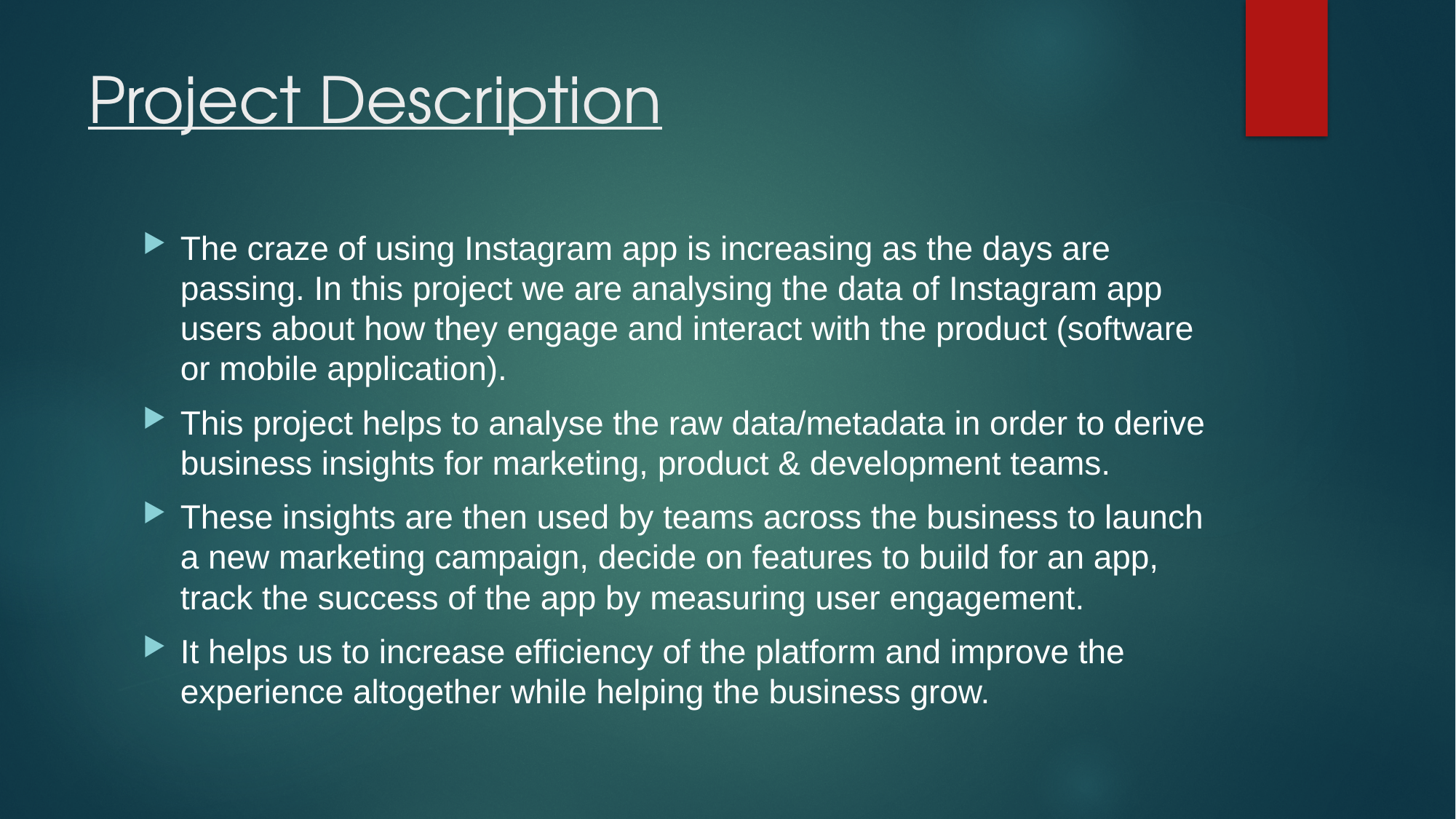

# Project Description
The craze of using Instagram app is increasing as the days are passing. In this project we are analysing the data of Instagram app users about how they engage and interact with the product (software or mobile application).
This project helps to analyse the raw data/metadata in order to derive business insights for marketing, product & development teams.
These insights are then used by teams across the business to launch a new marketing campaign, decide on features to build for an app, track the success of the app by measuring user engagement.
It helps us to increase efficiency of the platform and improve the experience altogether while helping the business grow.